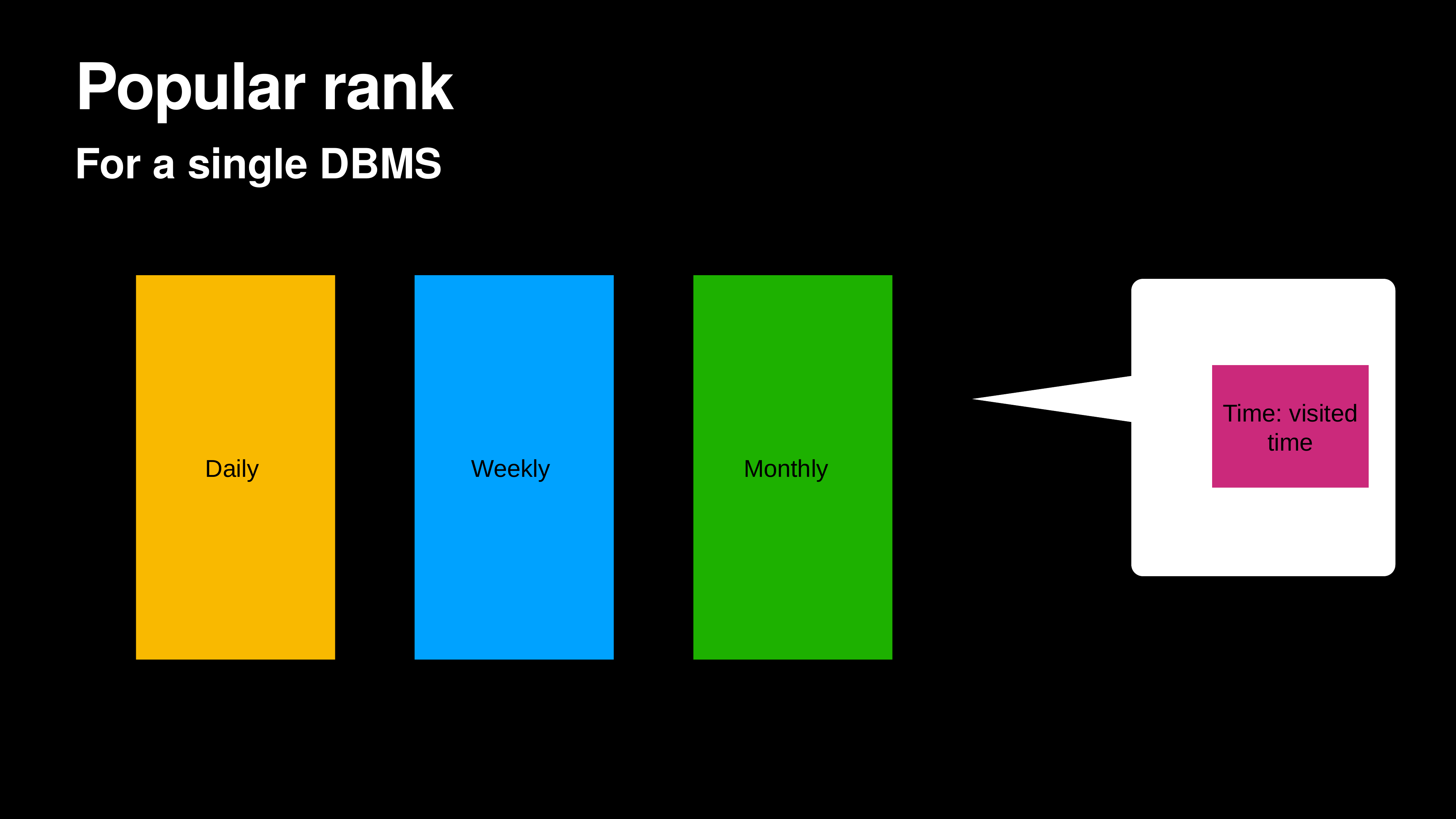

# Popular rank
For a single DBMS
Daily
Weekly
Monthly
    Aid:
Time: visited time